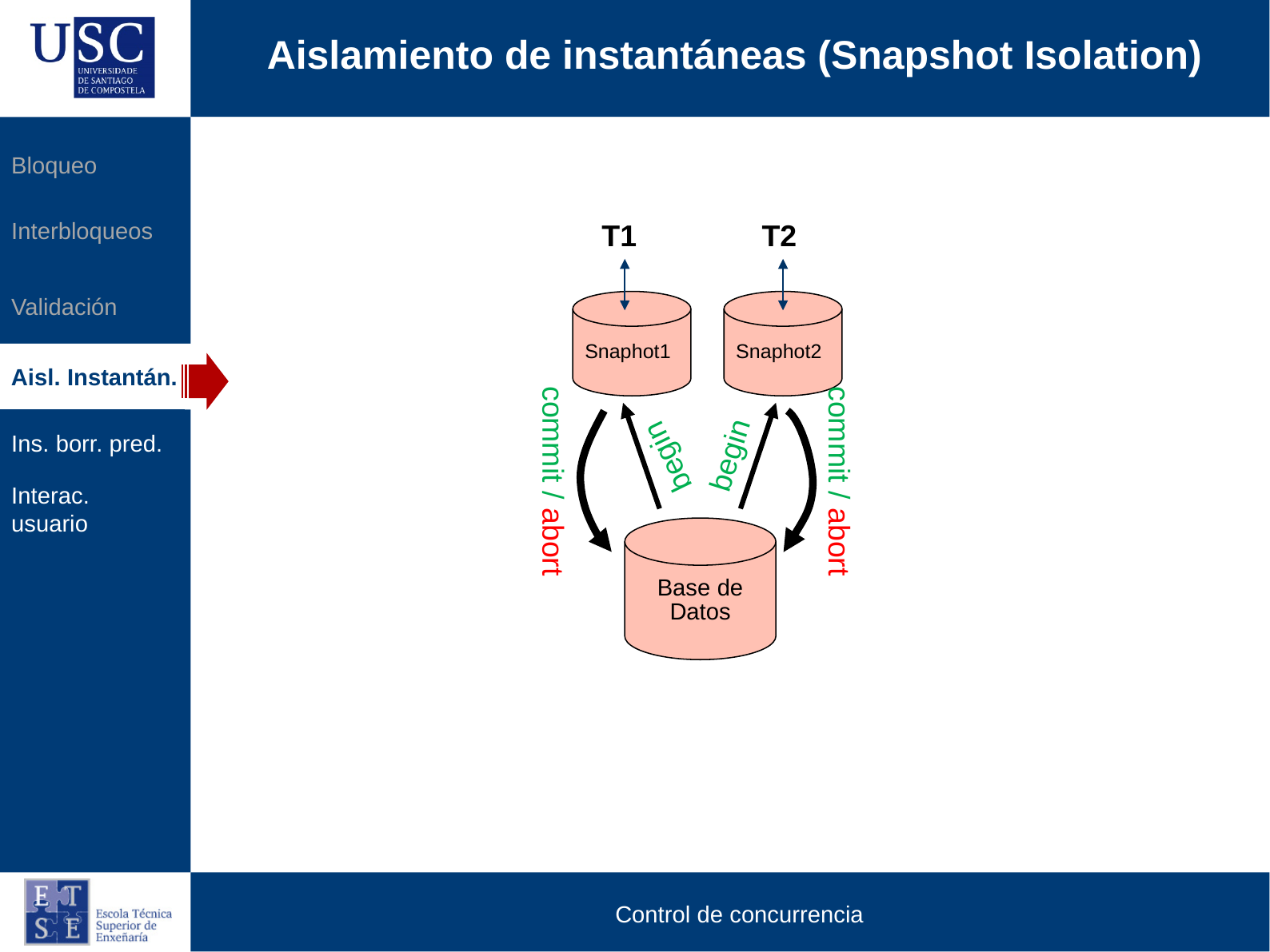

Aislamiento de instantáneas (Snapshot Isolation)
Bloqueo
Interbloqueos
T1
T2
Validación
Snaphot1
Snaphot2
Aisl. Instantán.

Ins. borr. pred.

begin
begin
commit / abort
commit / abort
Interac. usuario
Base de Datos